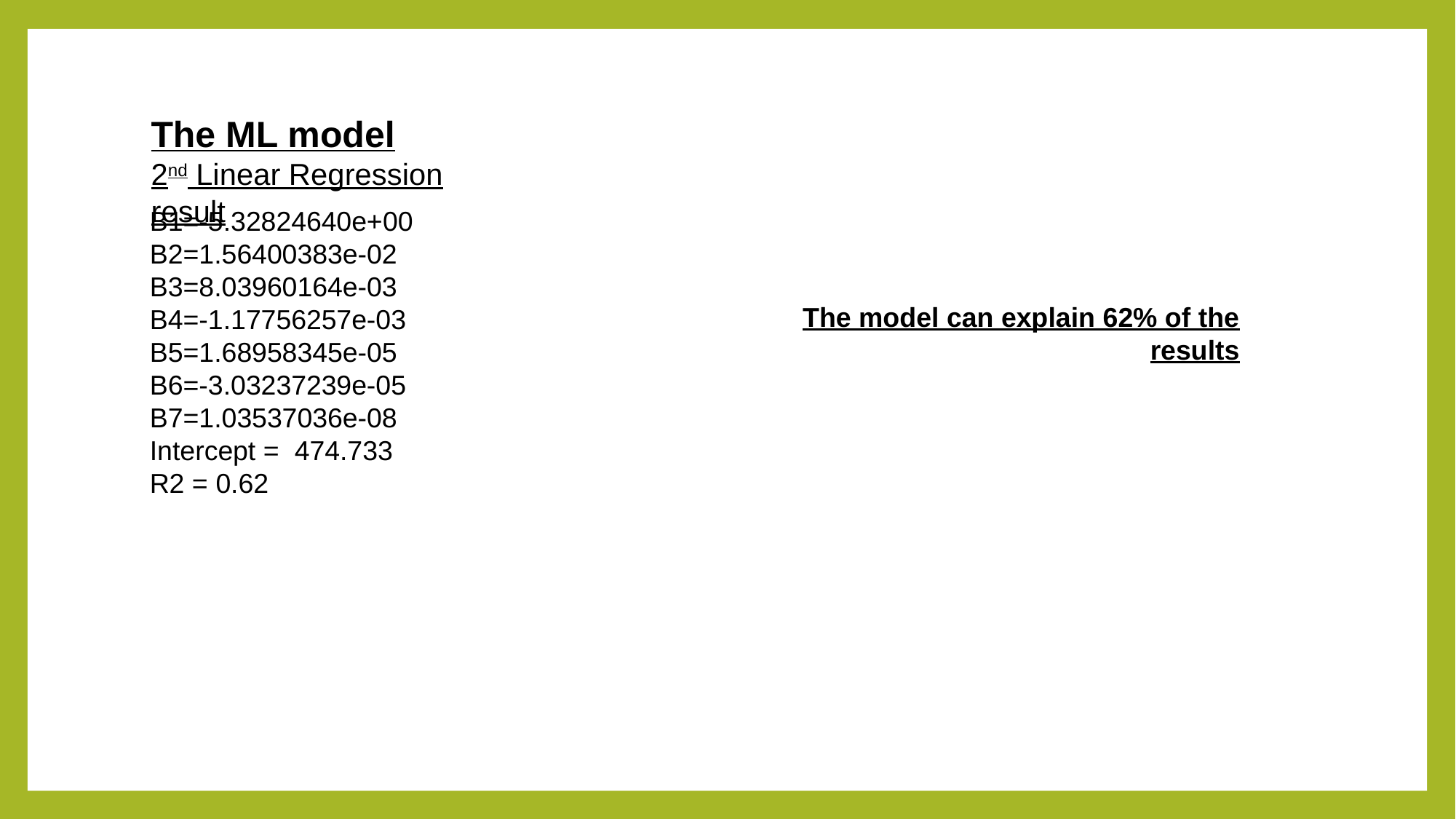

The ML model
2nd Linear Regression result
B1=-5.32824640e+00
B2=1.56400383e-02
B3=8.03960164e-03
B4=-1.17756257e-03
B5=1.68958345e-05
B6=-3.03237239e-05
B7=1.03537036e-08
Intercept =  474.733
R2 = 0.62
The model can explain 62% of the results